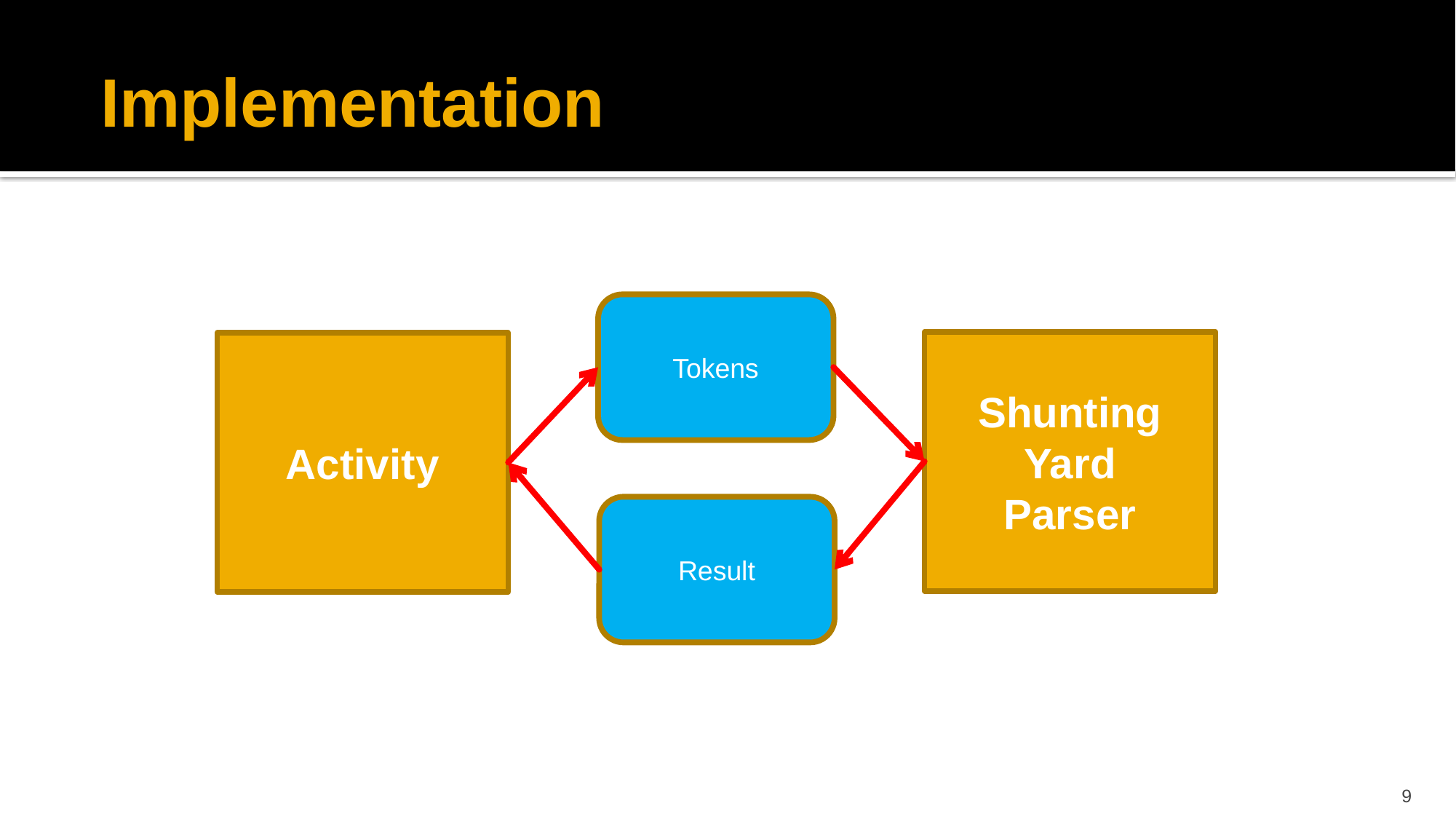

# Implementation
Tokens
Shunting Yard
Parser
Activity
Result
9